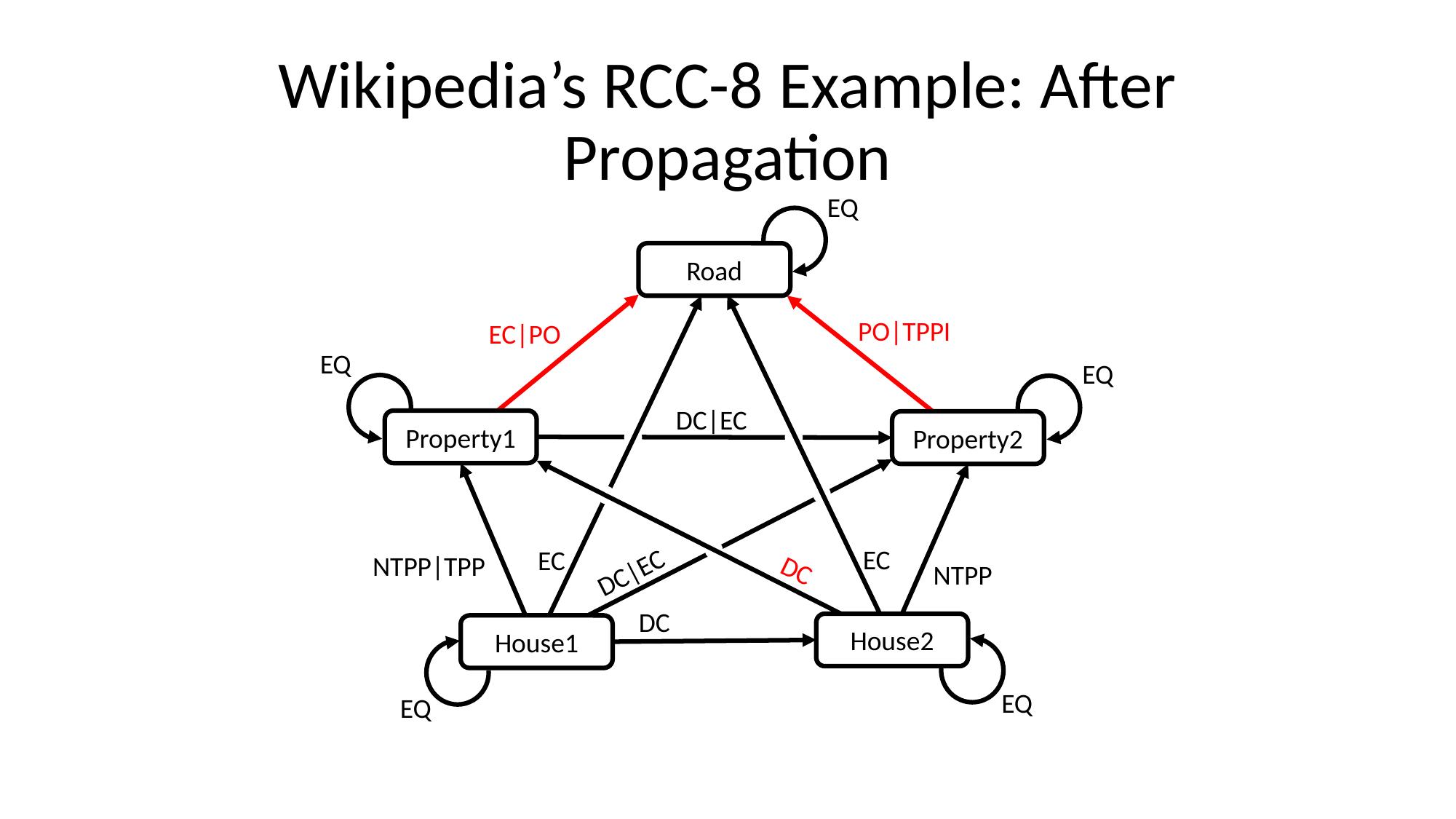

# Wikipedia’s RCC-8 Example: After Propagation
EQ

Road
PO|TPPI
EC|PO
EQ
EQ

DC|EC
Property1
Property2

EC
EC

NTPP|TPP
DC
DC|EC
NTPP
DC
House2
House1

EQ
EQ